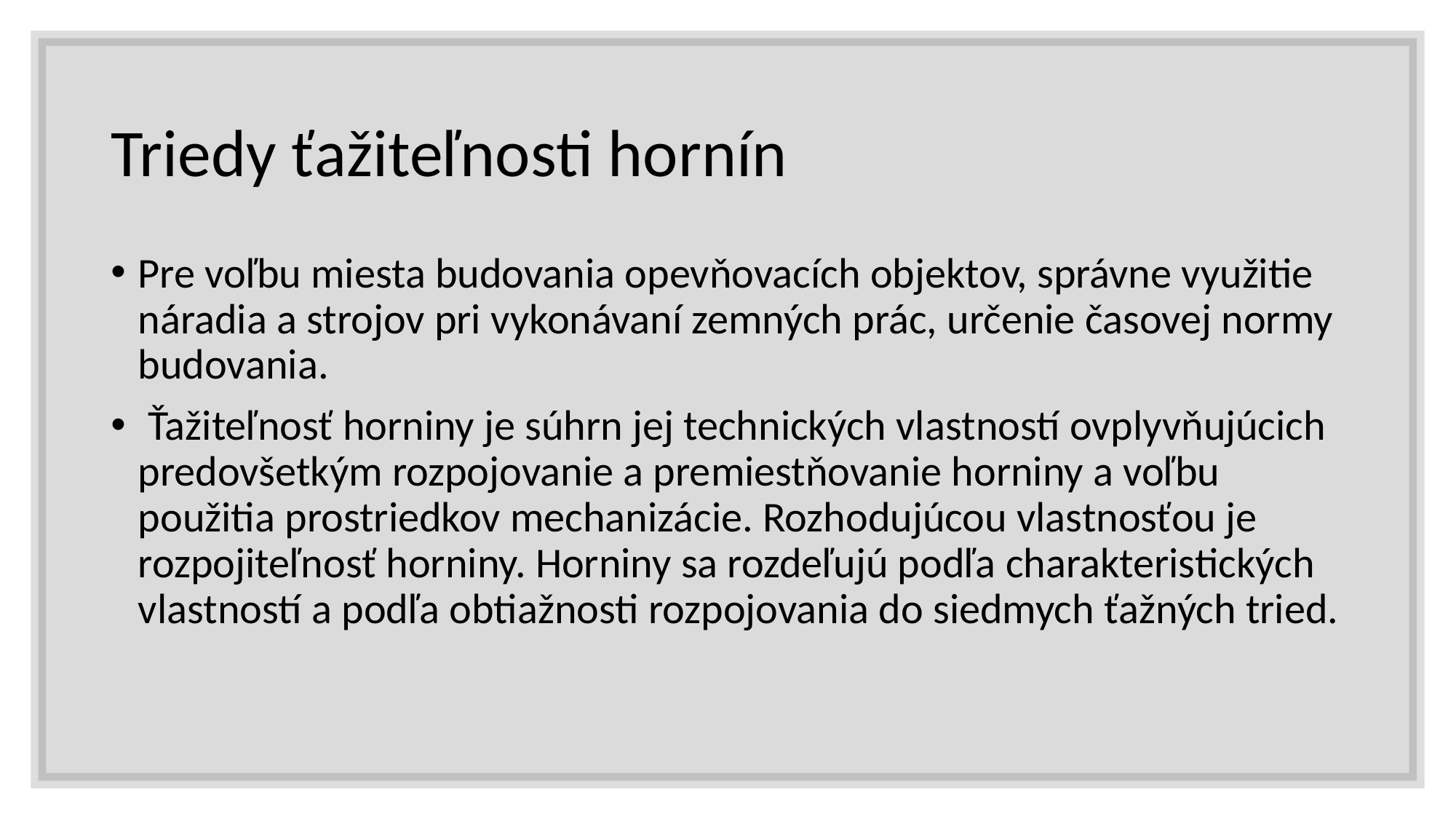

# Triedy ťažiteľnosti hornín
Pre voľbu miesta budovania opevňovacích objektov, správne využitie náradia a strojov pri vykonávaní zemných prác, určenie časovej normy budovania.
 Ťažiteľnosť horniny je súhrn jej technických vlastností ovplyvňujúcich predovšetkým rozpojovanie a premiestňovanie horniny a voľbu použitia prostriedkov mechanizácie. Rozhodujúcou vlastnosťou je rozpojiteľnosť horniny. Horniny sa rozdeľujú podľa charakteristických vlastností a podľa obtiažnosti rozpojovania do siedmych ťažných tried.